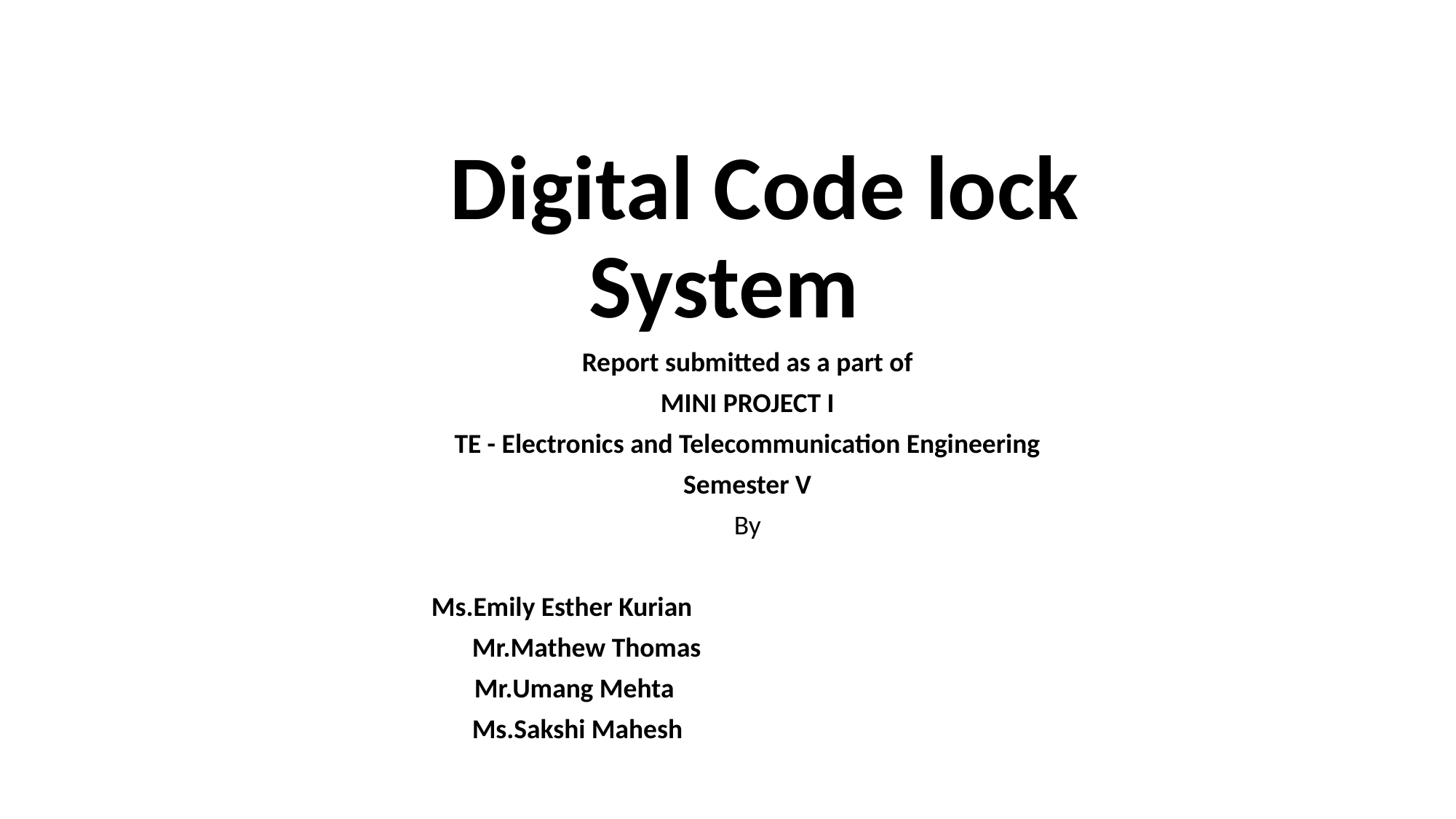

# Digital Code lock System
Report submitted as a part of
MINI PROJECT I
TE - Electronics and Telecommunication Engineering
Semester V
By

Ms.Emily Esther Kurian
Mr.Mathew Thomas
Mr.Umang Mehta
Ms.Sakshi Mahesh